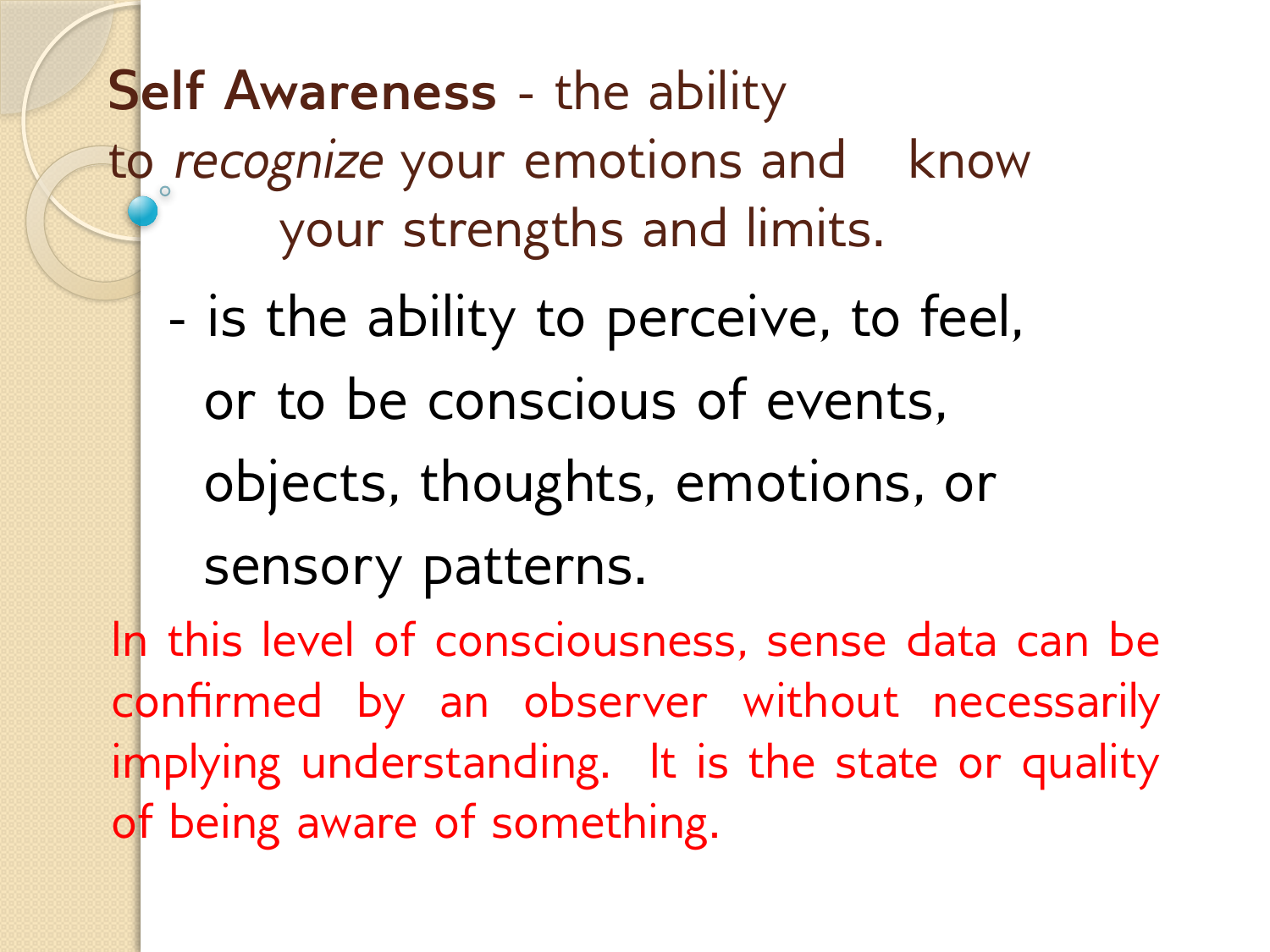

# Self Awareness - the ability 	to recognize your emotions and 	know your strengths and limits.
   - is the ability to perceive, to feel,
     or to be conscious of events,
     objects, thoughts, emotions, or
     sensory patterns.
In this level of consciousness, sense data can be confirmed by an observer without necessarily implying understanding.  It is the state or quality of being aware of something.